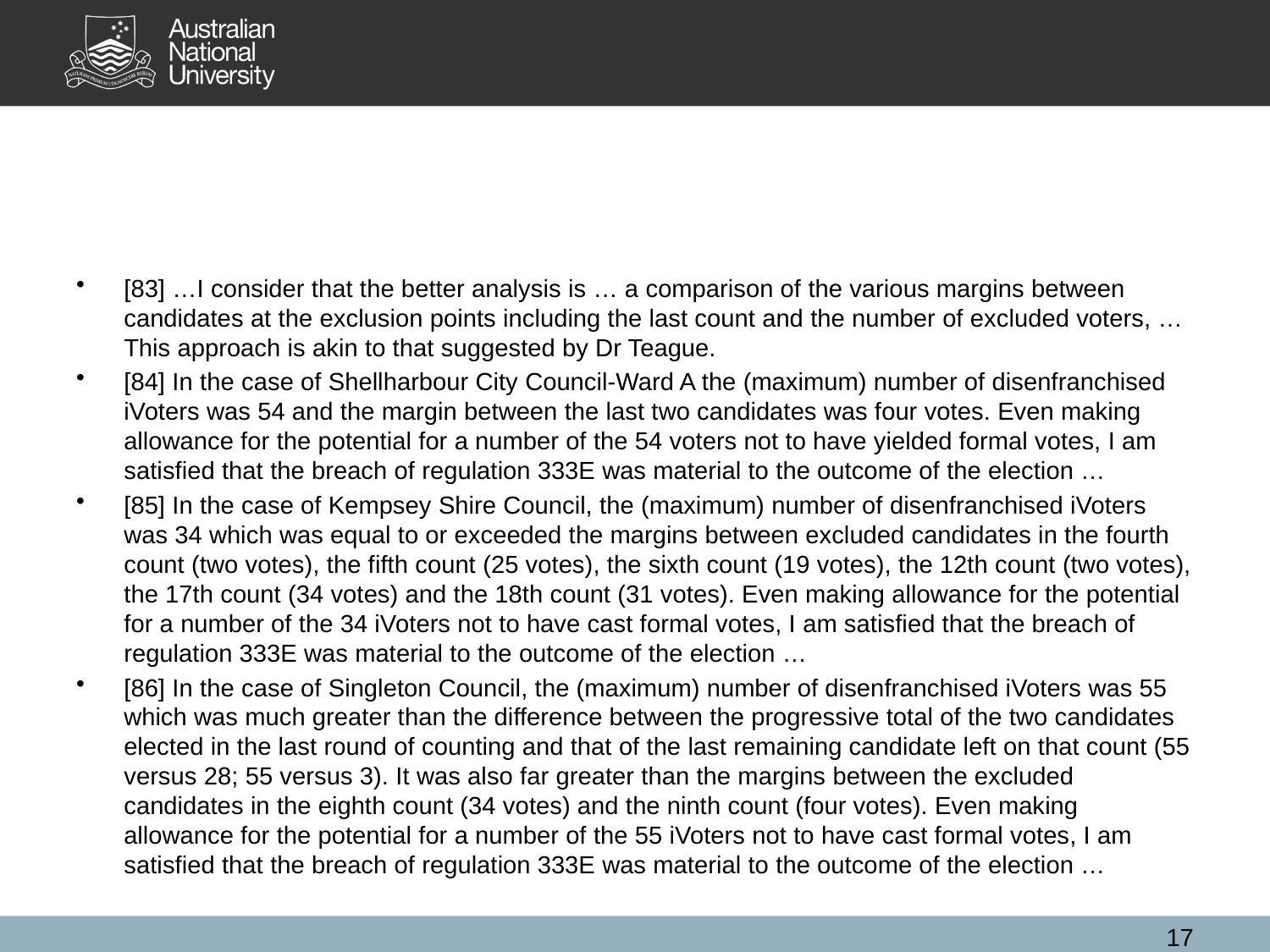

#
[83] …I consider that the better analysis is … a comparison of the various margins between candidates at the exclusion points including the last count and the number of excluded voters, …This approach is akin to that suggested by Dr Teague.
[84] In the case of Shellharbour City Council-Ward A the (maximum) number of disenfranchised iVoters was 54 and the margin between the last two candidates was four votes. Even making allowance for the potential for a number of the 54 voters not to have yielded formal votes, I am satisfied that the breach of regulation 333E was material to the outcome of the election …
[85] In the case of Kempsey Shire Council, the (maximum) number of disenfranchised iVoters was 34 which was equal to or exceeded the margins between excluded candidates in the fourth count (two votes), the fifth count (25 votes), the sixth count (19 votes), the 12th count (two votes), the 17th count (34 votes) and the 18th count (31 votes). Even making allowance for the potential for a number of the 34 iVoters not to have cast formal votes, I am satisfied that the breach of regulation 333E was material to the outcome of the election …
[86] In the case of Singleton Council, the (maximum) number of disenfranchised iVoters was 55 which was much greater than the difference between the progressive total of the two candidates elected in the last round of counting and that of the last remaining candidate left on that count (55 versus 28; 55 versus 3). It was also far greater than the margins between the excluded candidates in the eighth count (34 votes) and the ninth count (four votes). Even making allowance for the potential for a number of the 55 iVoters not to have cast formal votes, I am satisfied that the breach of regulation 333E was material to the outcome of the election …
17